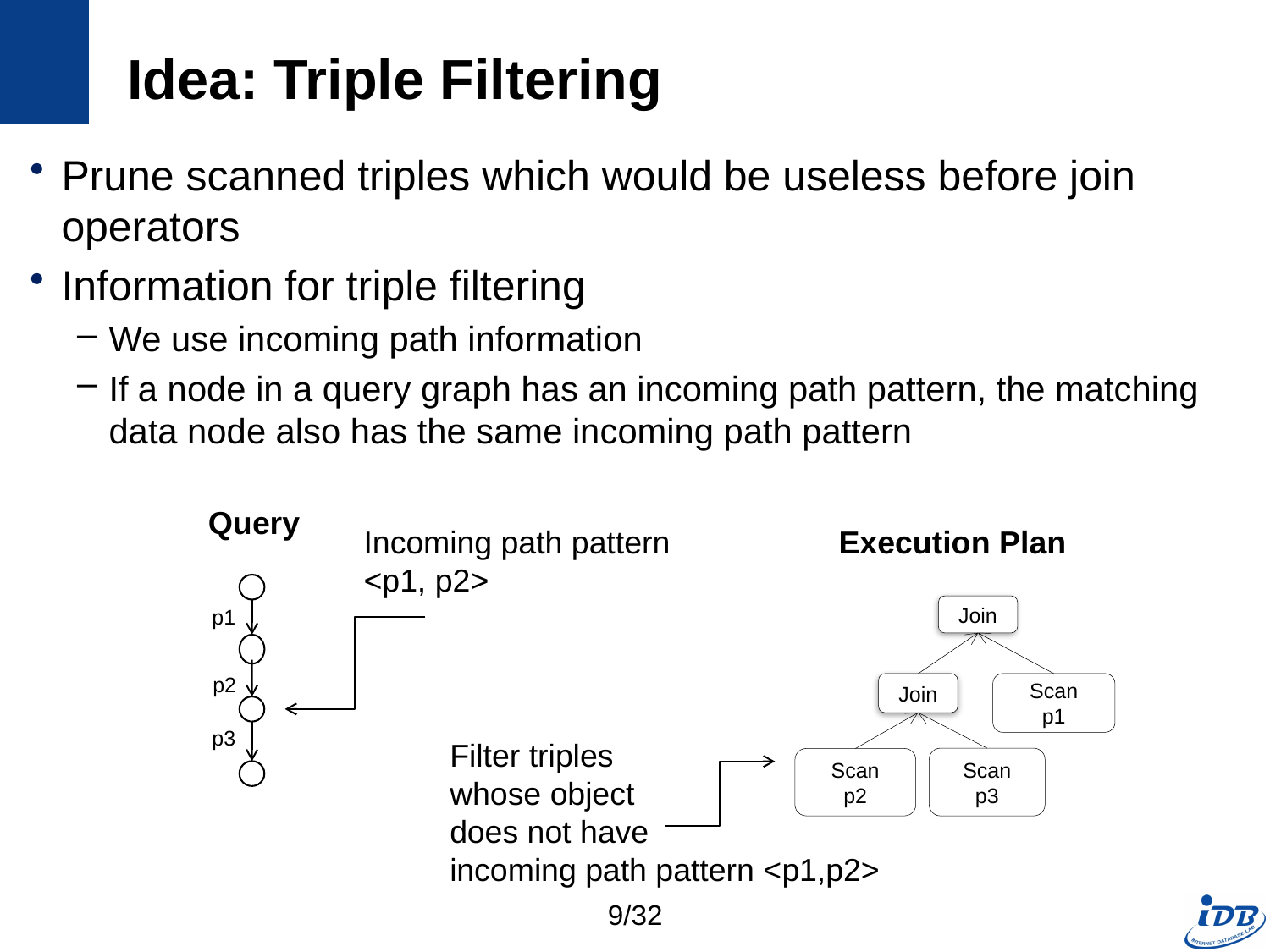

# Idea: Triple Filtering
Prune scanned triples which would be useless before join operators
Information for triple filtering
We use incoming path information
If a node in a query graph has an incoming path pattern, the matching data node also has the same incoming path pattern
Query
Execution Plan
Incoming path pattern
<p1, p2>

Join
Join
Scan
p1
Scan
p3
Scan
p2
p1

p2

p3
Filter triples
whose object
does not have
incoming path pattern <p1,p2>

9/32